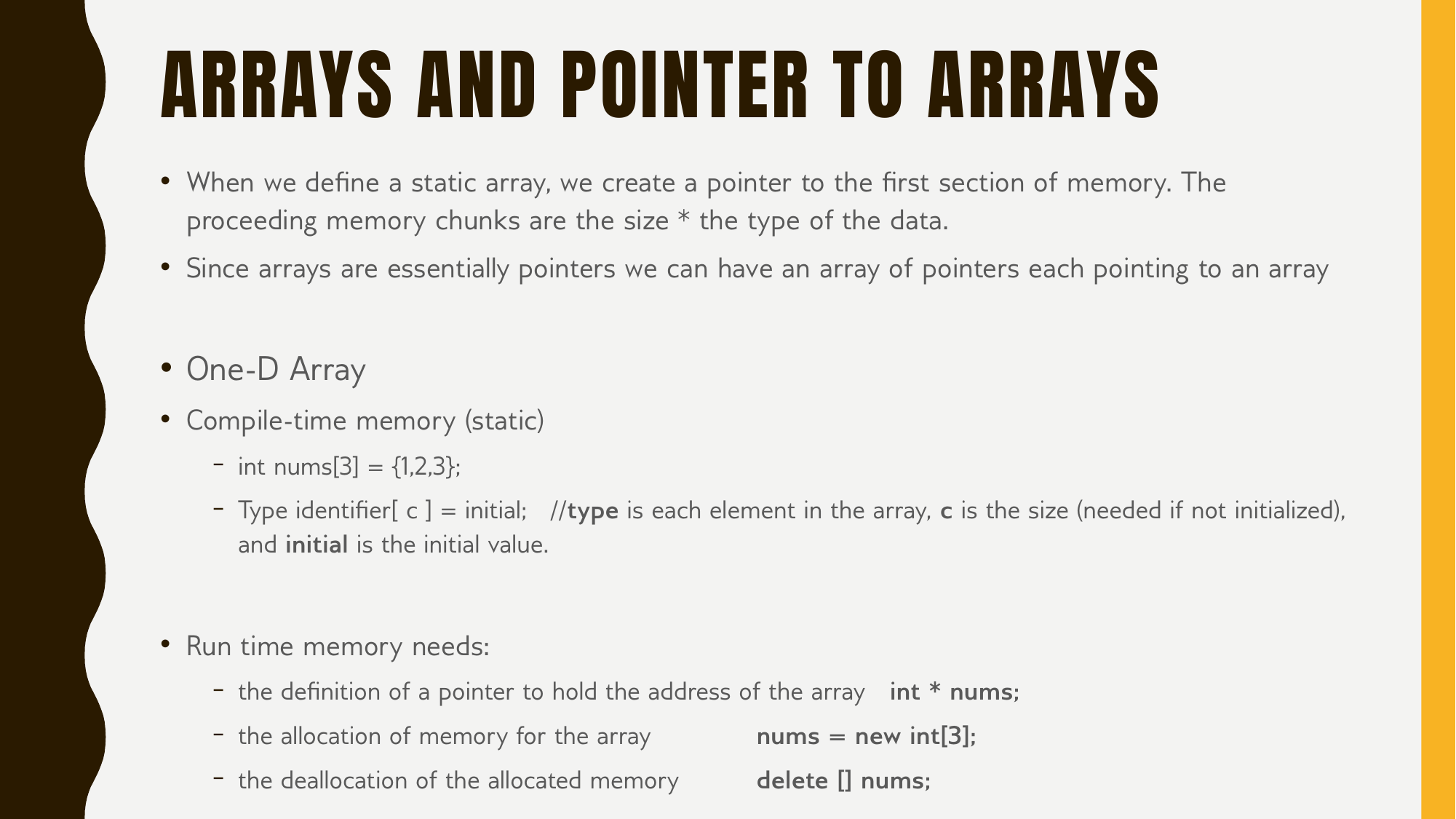

# Arrays And Pointer to Arrays
When we define a static array, we create a pointer to the first section of memory. The proceeding memory chunks are the size * the type of the data.
Since arrays are essentially pointers we can have an array of pointers each pointing to an array

One-D Array
Compile-time memory (static)
int nums[3] = {1,2,3};
Type identifier[ c ] = initial;   //type is each element in the array, c is the size (needed if not initialized), and initial is the initial value.

Run time memory needs:
the definition of a pointer to hold the address of the array   int * nums;
the allocation of memory for the array  		nums = new int[3];
the deallocation of the allocated memory		delete [] nums;